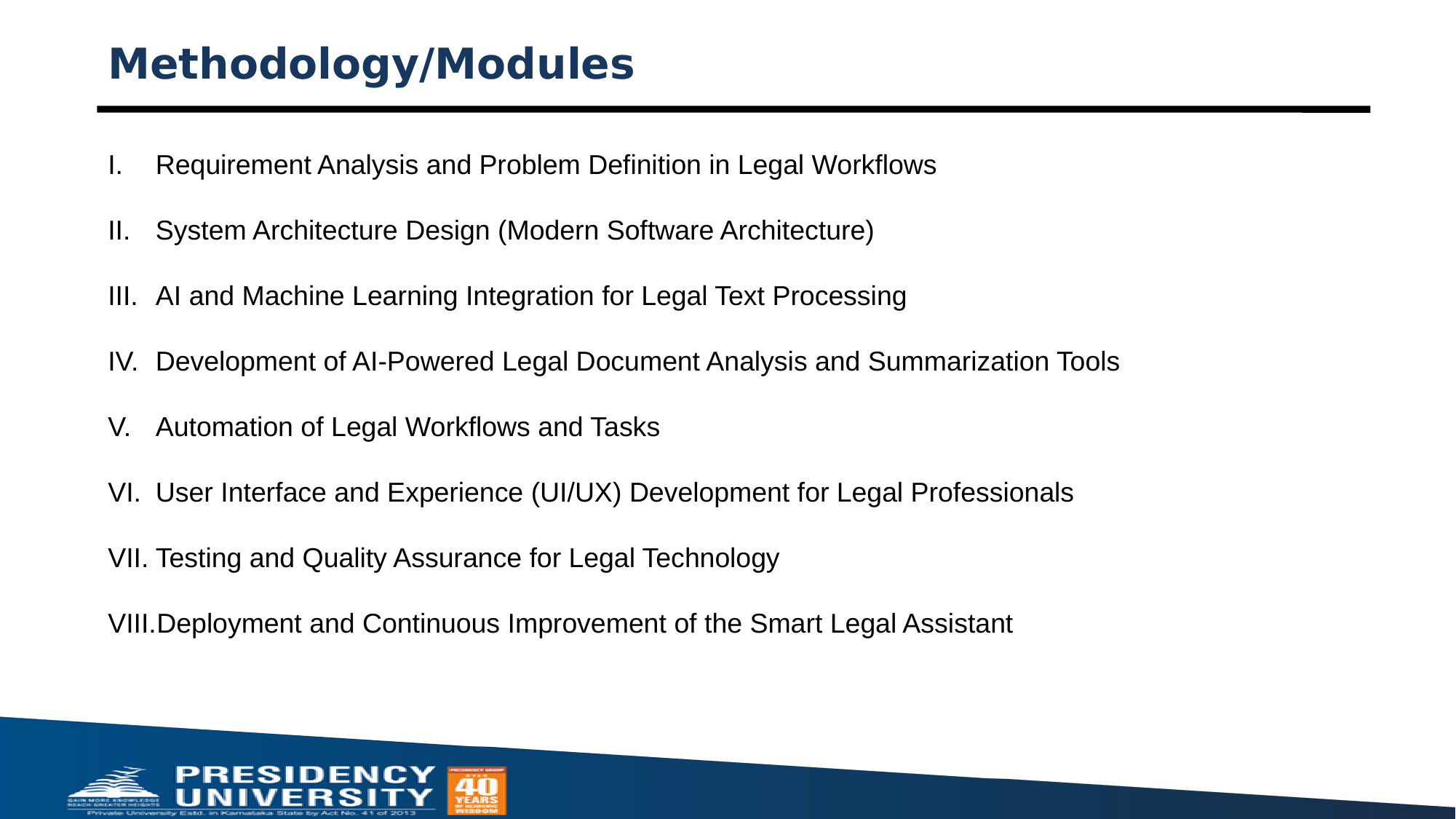

# Methodology/Modules

Requirement Analysis and Problem Definition in Legal Workflows
System Architecture Design (Modern Software Architecture)
AI and Machine Learning Integration for Legal Text Processing
Development of AI-Powered Legal Document Analysis and Summarization Tools
Automation of Legal Workflows and Tasks
User Interface and Experience (UI/UX) Development for Legal Professionals
Testing and Quality Assurance for Legal Technology
Deployment and Continuous Improvement of the Smart Legal Assistant